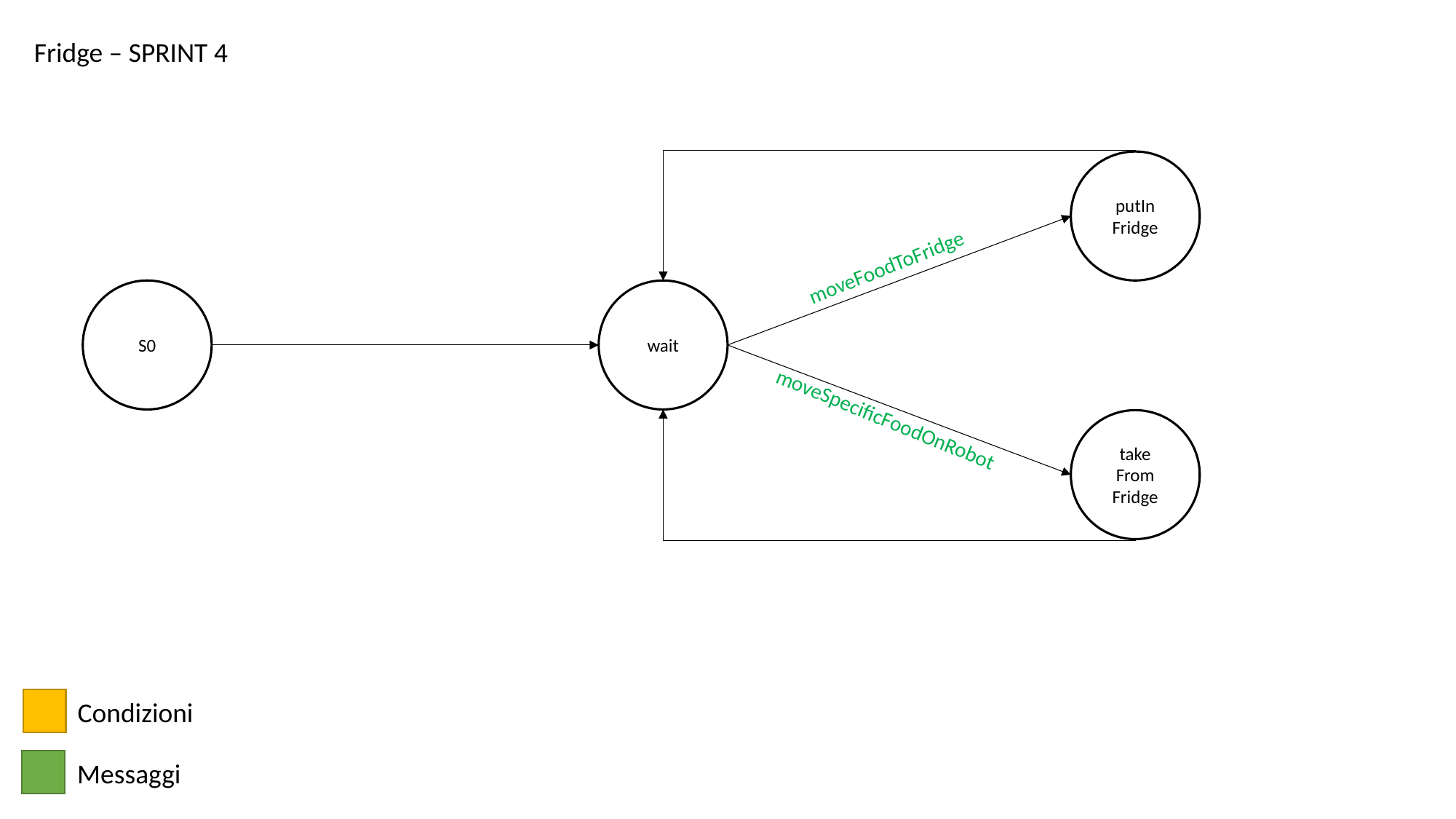

Fridge – SPRINT 4
putIn Fridge
moveFoodToFridge
S0
wait
moveSpecificFoodOnRobot
take From Fridge

Condizioni

Messaggi